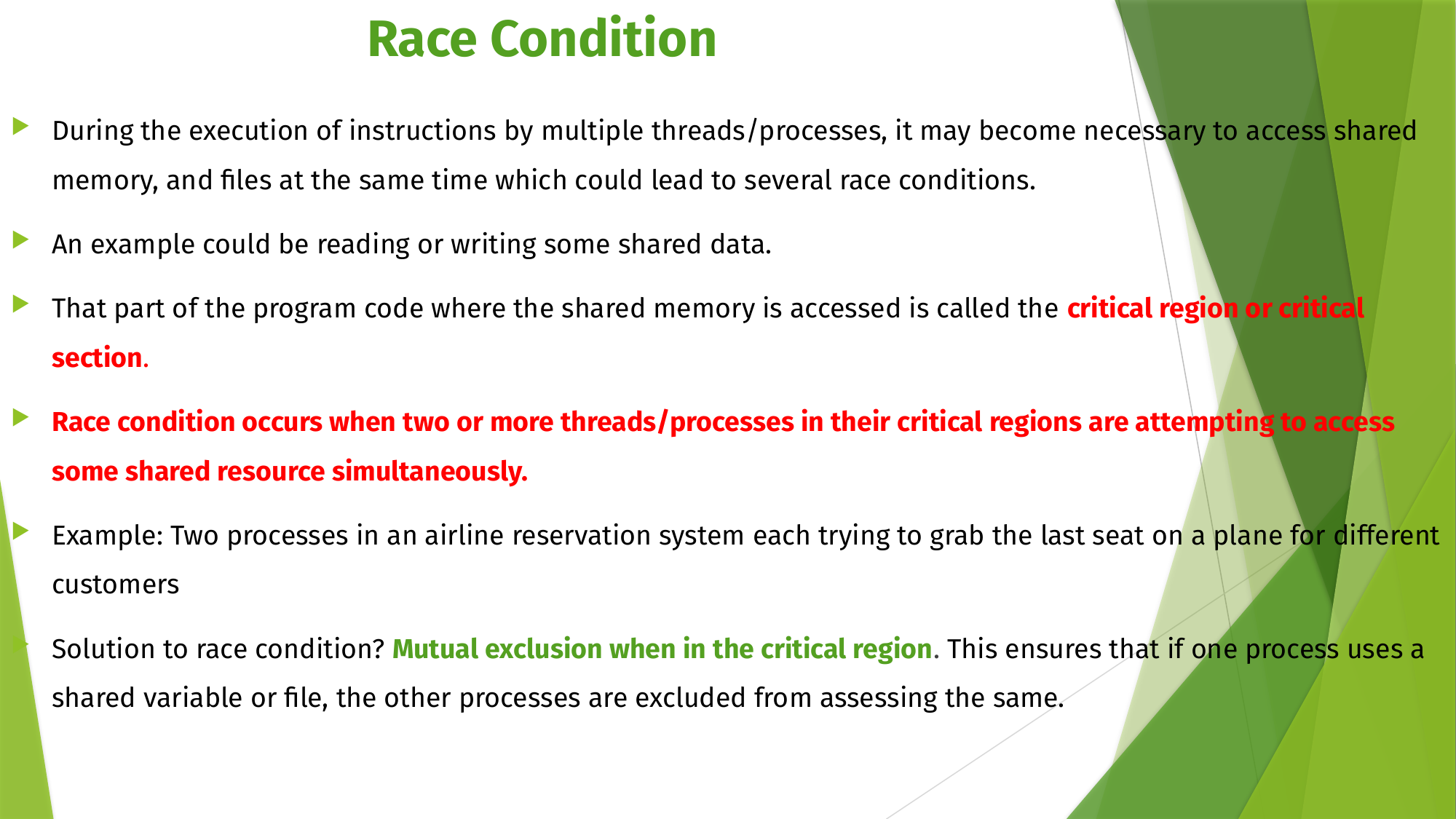

# Race Condition
During the execution of instructions by multiple threads/processes, it may become necessary to access shared memory, and files at the same time which could lead to several race conditions.
An example could be reading or writing some shared data.
That part of the program code where the shared memory is accessed is called the critical region or critical section.
Race condition occurs when two or more threads/processes in their critical regions are attempting to access some shared resource simultaneously.
Example: Two processes in an airline reservation system each trying to grab the last seat on a plane for different customers
Solution to race condition? Mutual exclusion when in the critical region. This ensures that if one process uses a shared variable or file, the other processes are excluded from assessing the same.